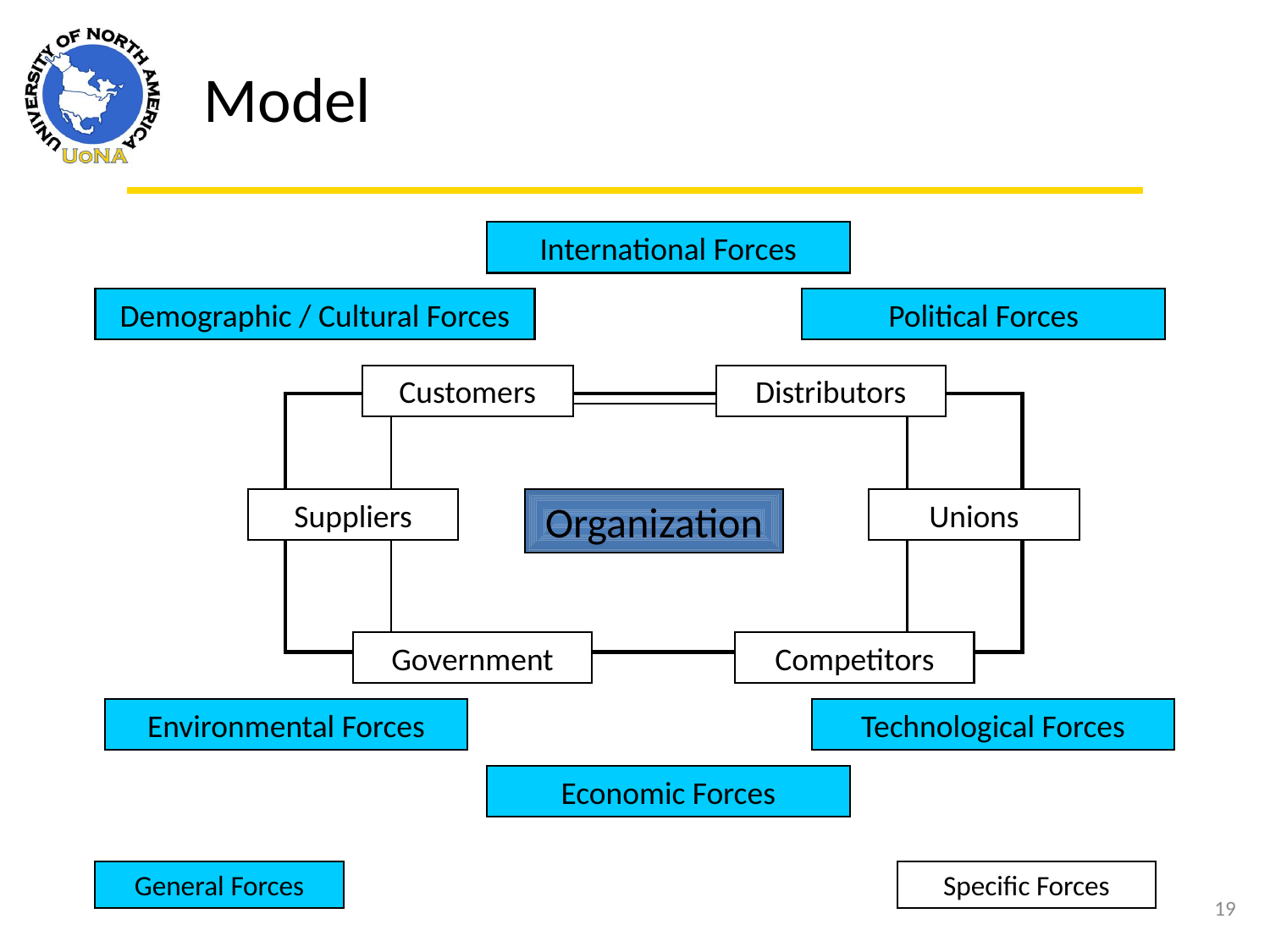

Model
International Forces
Demographic / Cultural Forces
Political Forces
Customers
Distributors

Suppliers
Organization
Unions
Government
Competitors
Environmental Forces
Technological Forces
Economic Forces
General Forces
Specific Forces

19